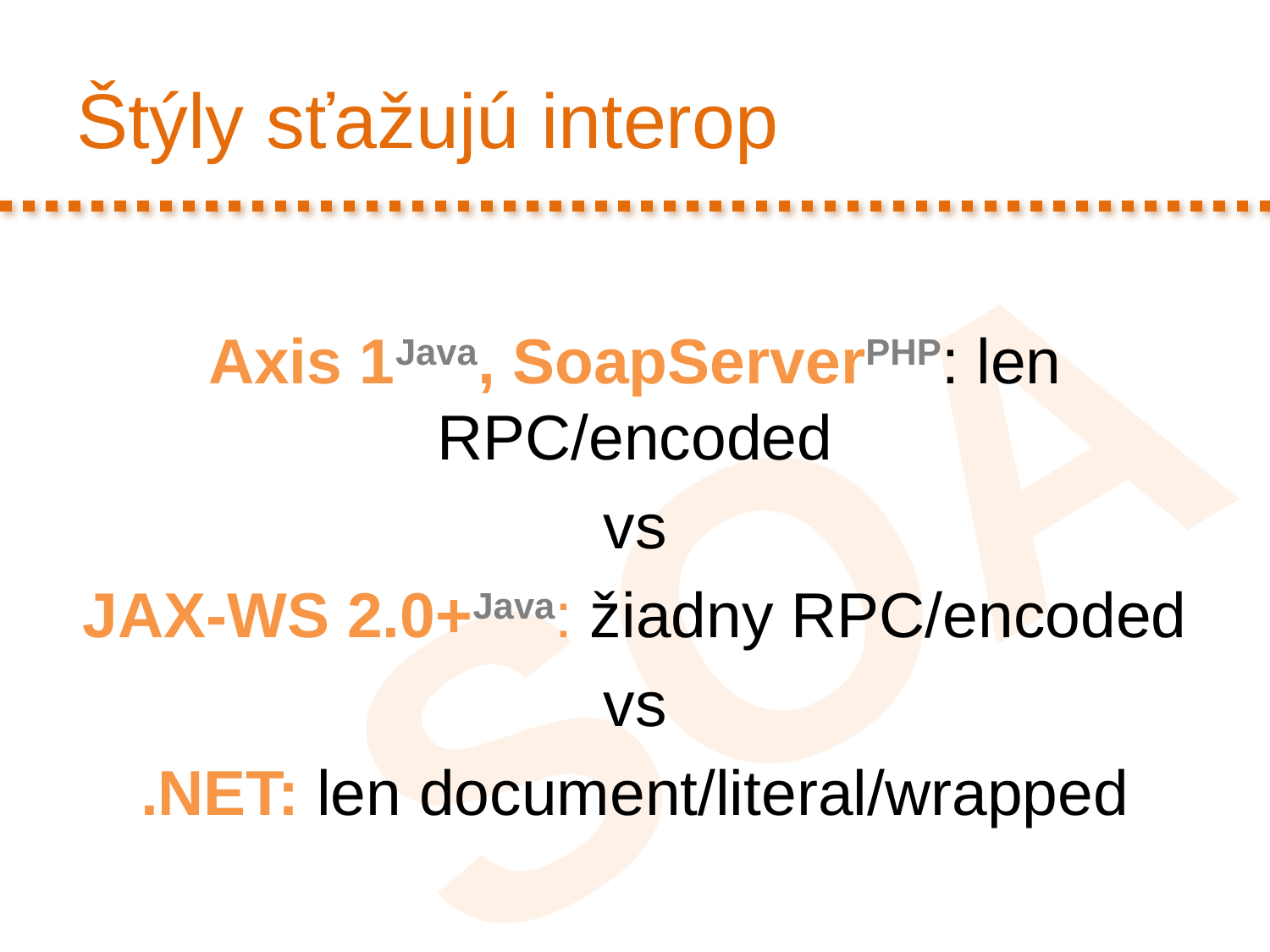

# Štýly sťažujú interop
Axis 1Java, SoapServerPHP: len RPC/encoded
vs
JAX-WS 2.0+Java: žiadny RPC/encoded
vs
.NET: len document/literal/wrapped